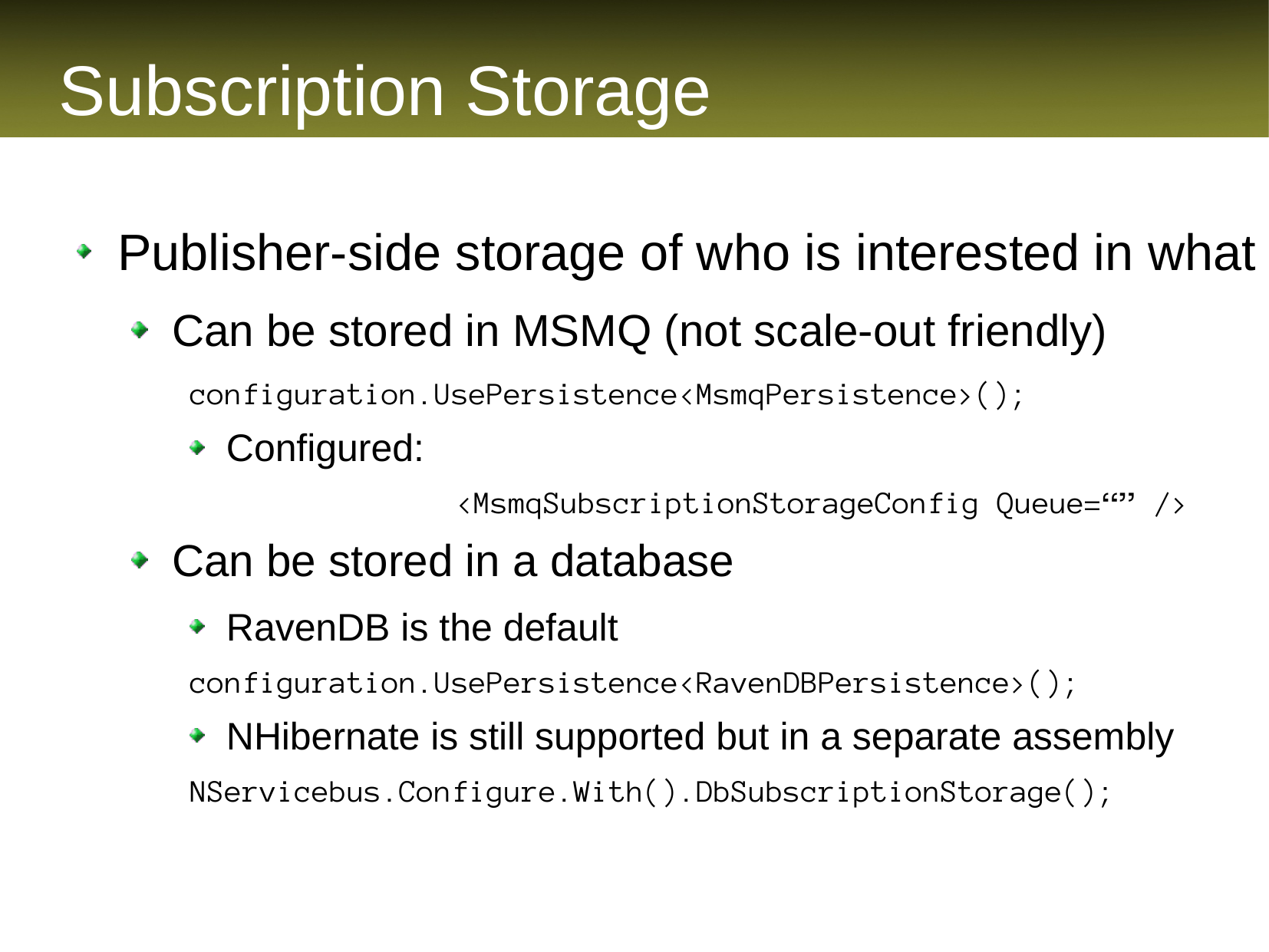

# Subscription Storage
Publisher-side storage of who is interested in what
Can be stored in MSMQ (not scale-out friendly)
configuration.UsePersistence<MsmqPersistence>();
Configured:
			<MsmqSubscriptionStorageConfig Queue=“” />
Can be stored in a database
RavenDB is the default
configuration.UsePersistence<RavenDBPersistence>();
NHibernate is still supported but in a separate assembly
NServicebus.Configure.With().DbSubscriptionStorage();